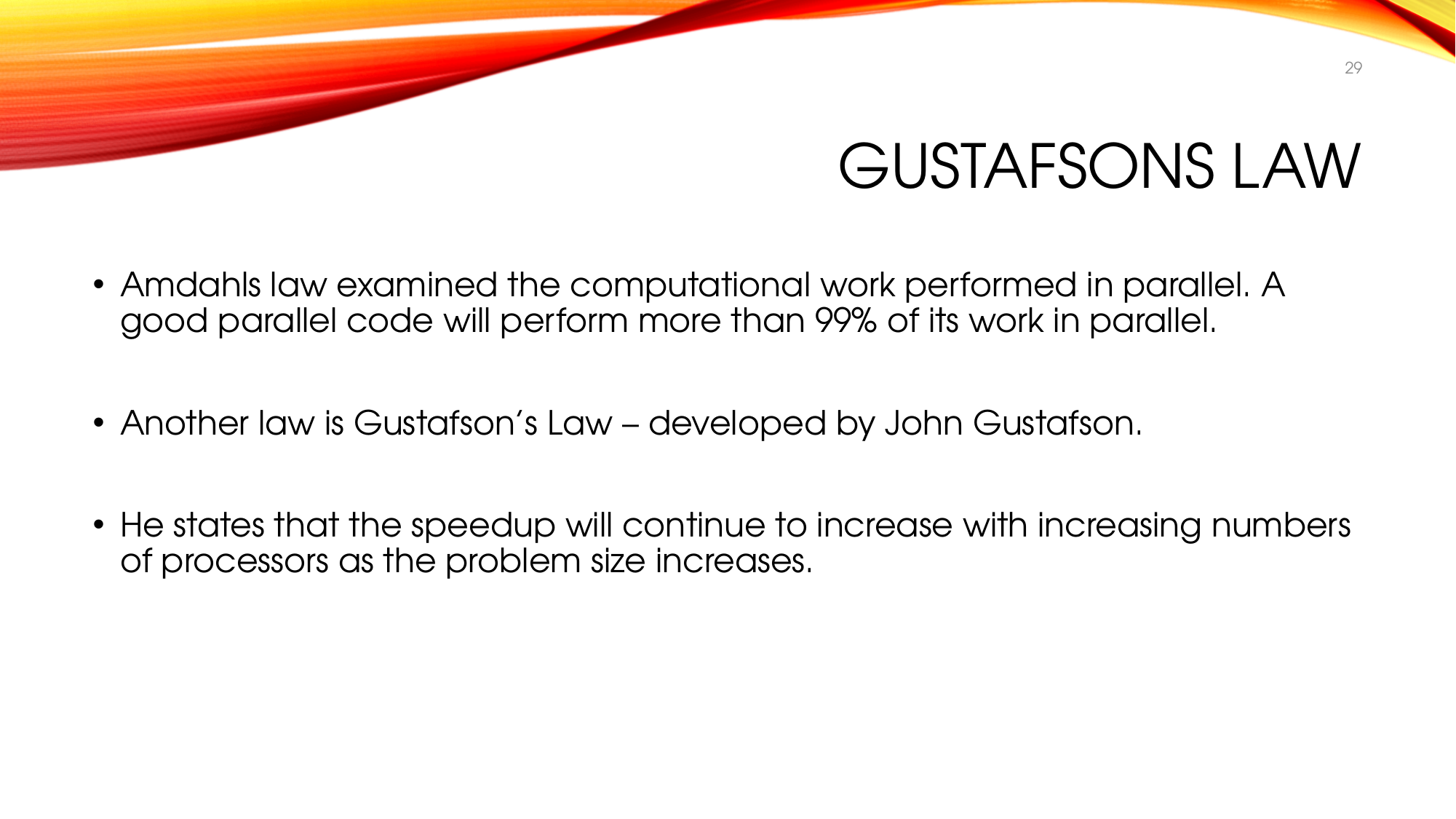

29
# GUSTAFSONS LAW
Amdahls law examined the computational work performed in parallel. A good parallel code will perform more than 99% of its work in parallel.

Another law is Gustafson’s Law – developed by John Gustafson.

He states that the speedup will continue to increase with increasing numbers of processors as the problem size increases.